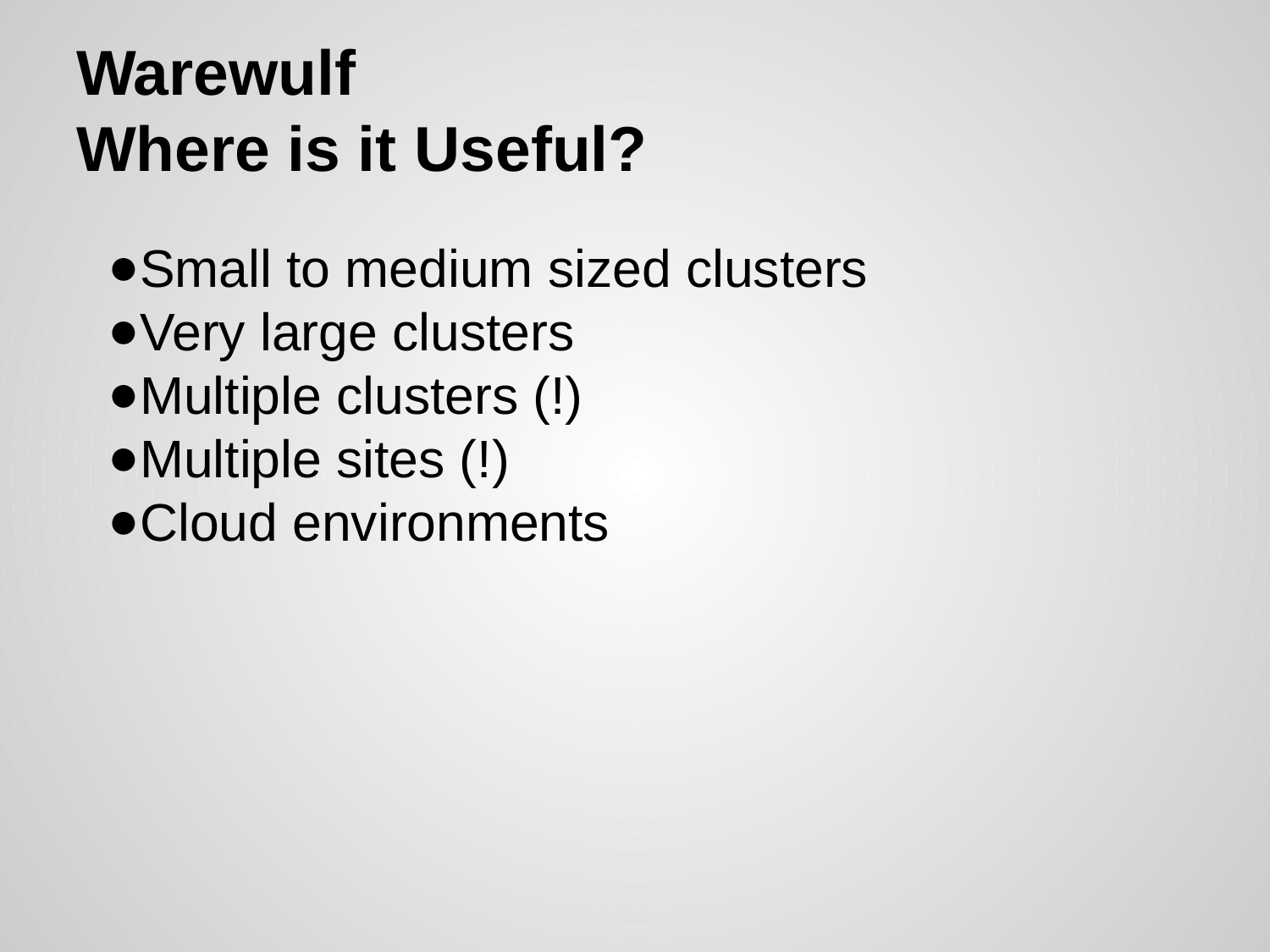

# Warewulf
Where is it Useful?
Small to medium sized clusters
Very large clusters
Multiple clusters (!)
Multiple sites (!)
Cloud environments